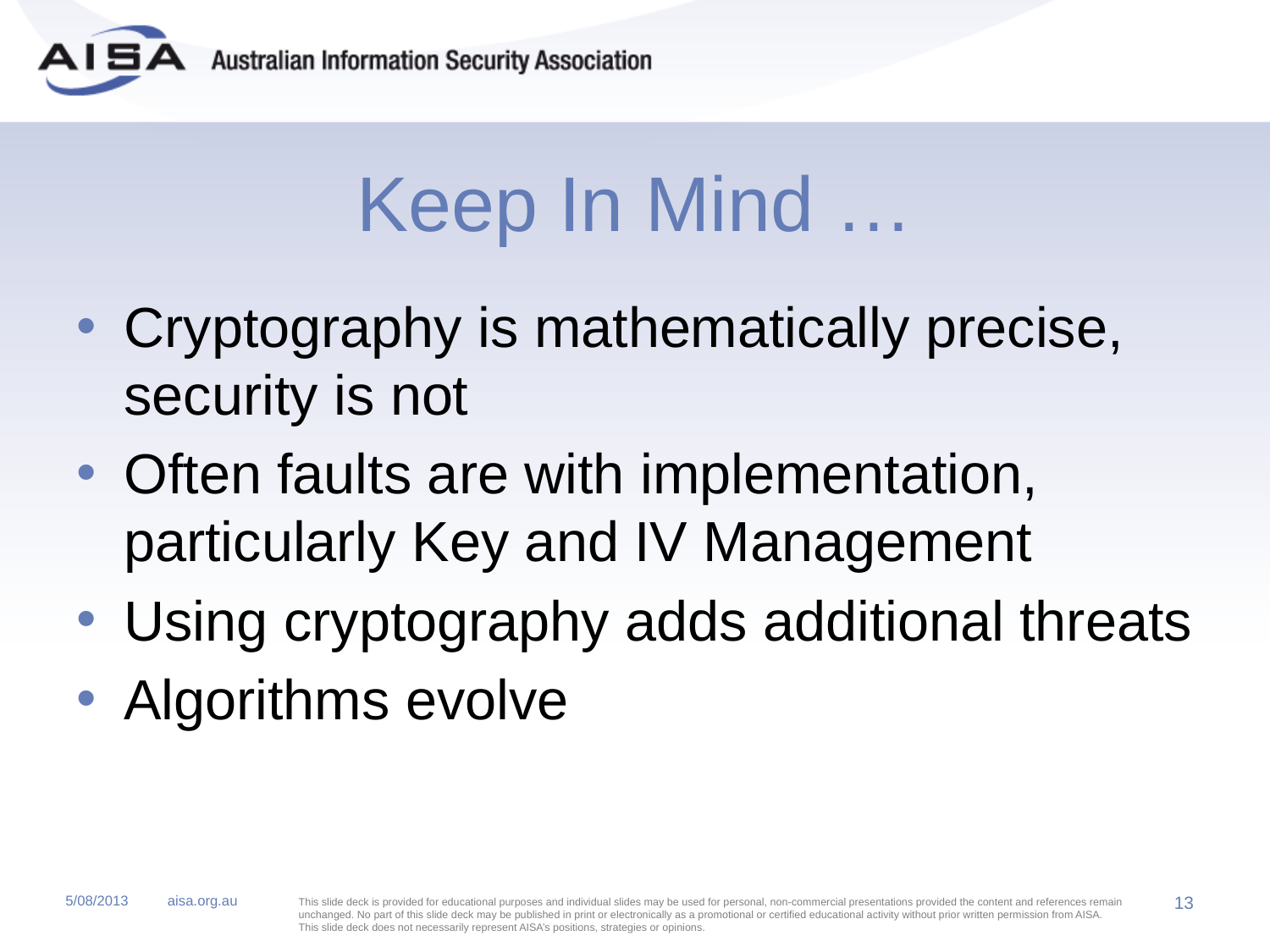

# Keep In Mind …
Cryptography is mathematically precise, security is not
Often faults are with implementation, particularly Key and IV Management
Using cryptography adds additional threats
Algorithms evolve